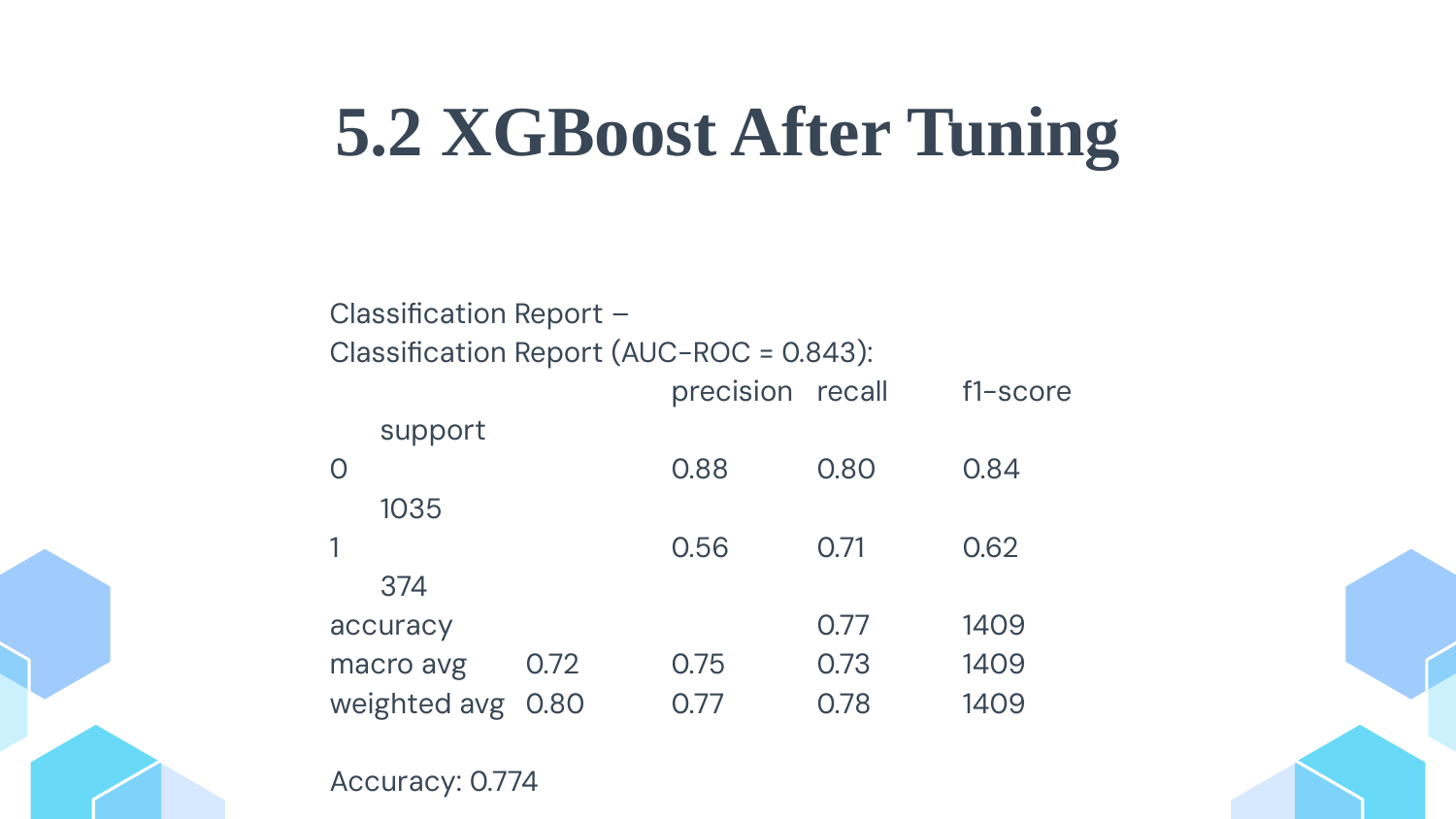

# 5.2 XGBoost After Tuning
Classification Report –
Classification Report (AUC-ROC = 0.843):
			precision 	recall 	f1-score 	support
0 			0.88 	0.80 	0.84 	1035
1 			0.56 	0.71 	0.62 	374
accuracy 			0.77 	1409
macro avg 	0.72 	0.75 	0.73 	1409
weighted avg 	0.80 	0.77 	0.78 	1409

Accuracy: 0.774